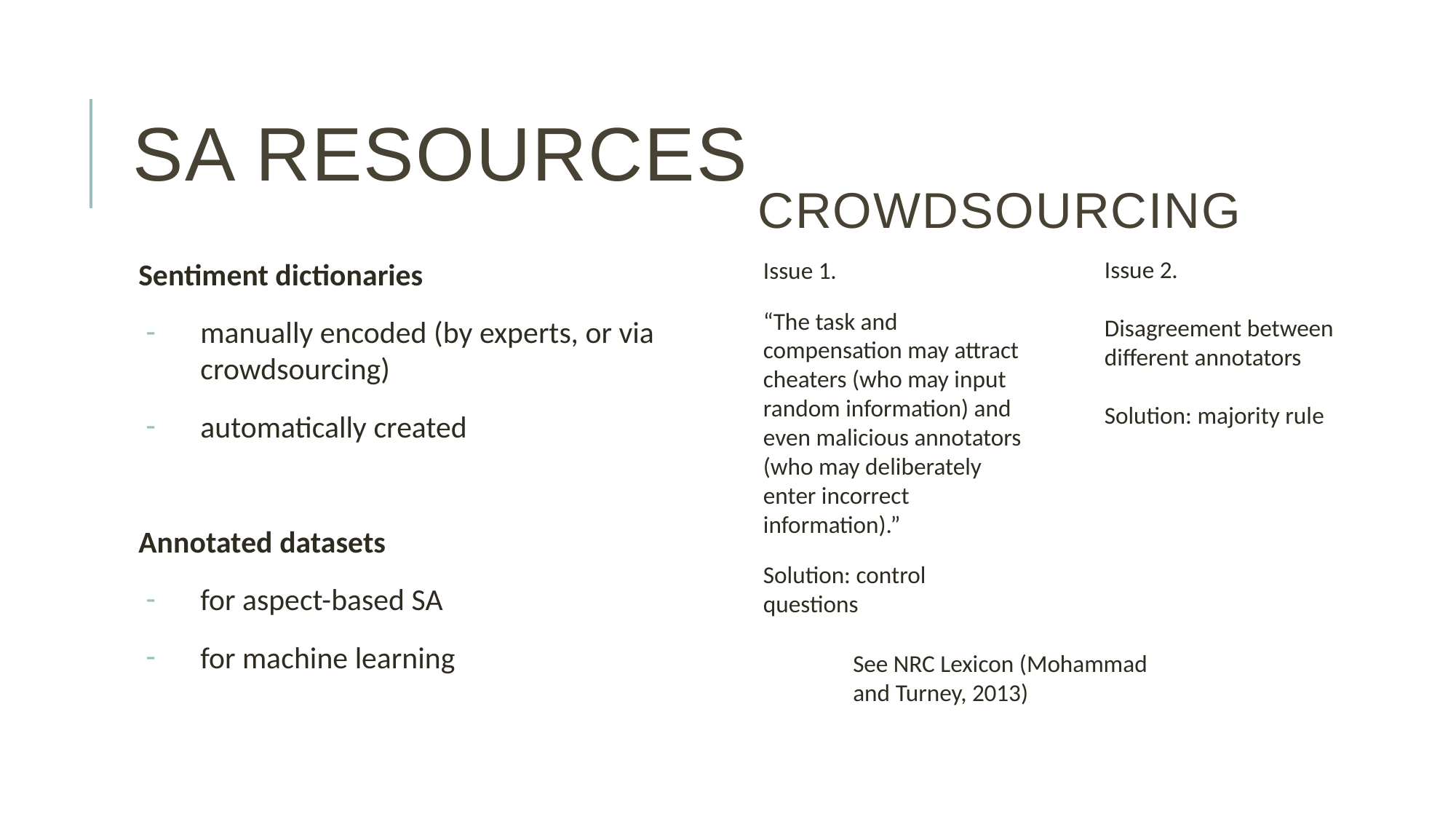

# SA RESOURCES
CROWDSOURCING
Issue 2.

Disagreement between different annotators

Solution: majority rule
Sentiment dictionaries
manually encoded (by experts, or via crowdsourcing)
automatically created

Annotated datasets
for aspect-based SA
for machine learning

Issue 1.
“The task and compensation may attract cheaters (who may input random information) and even malicious annotators (who may deliberately enter incorrect information).”
Solution: control questions
See NRC Lexicon (Mohammad and Turney, 2013)